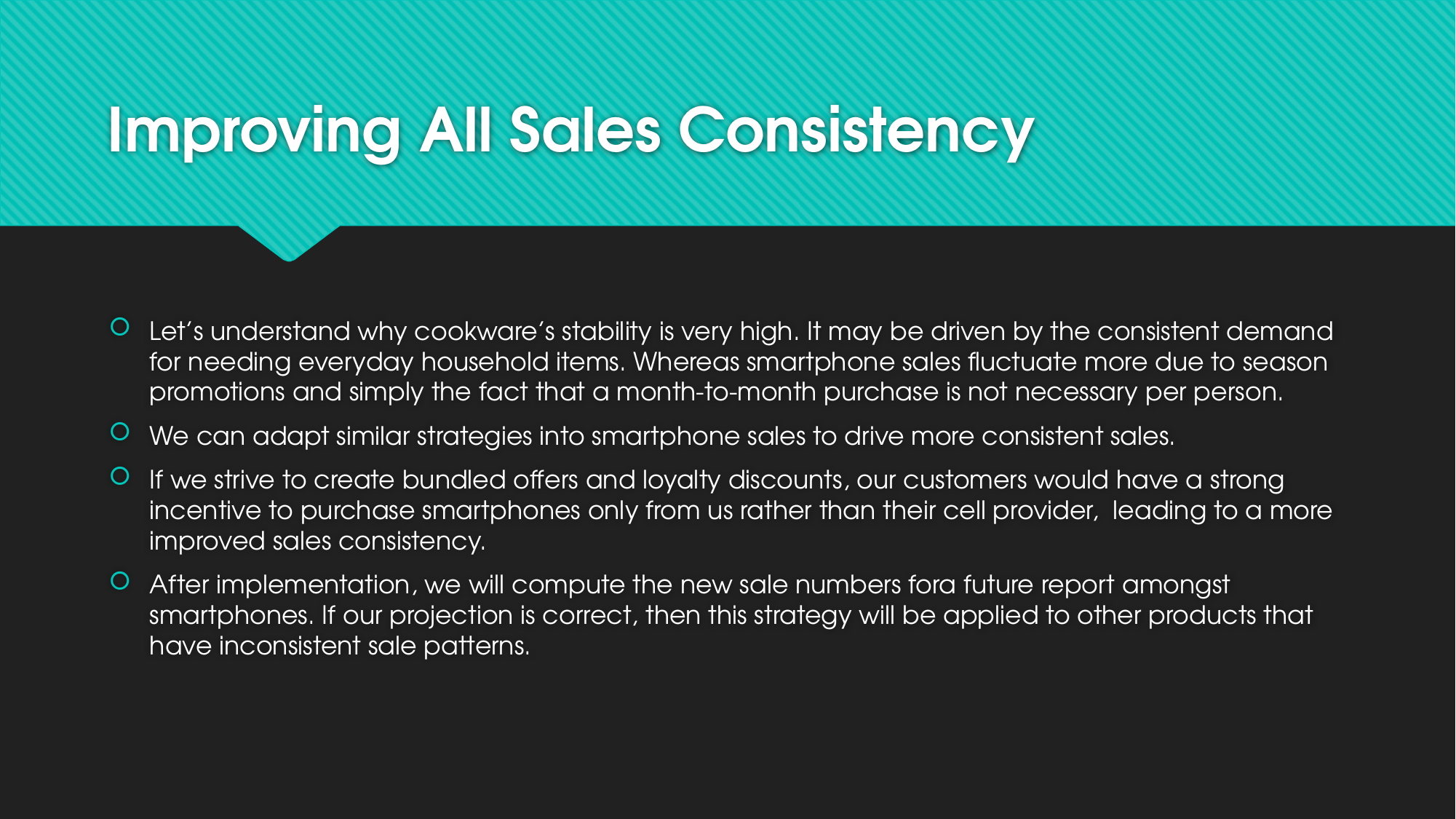

# Improving All Sales Consistency

Let’s understand why cookware’s stability is very high. It may be driven by the consistent demand for needing everyday household items. Whereas smartphone sales fluctuate more due to season promotions and simply the fact that a month-to-month purchase is not necessary per person.
We can adapt similar strategies into smartphone sales to drive more consistent sales.
If we strive to create bundled offers and loyalty discounts, our customers would have a strong incentive to purchase smartphones only from us rather than their cell provider,  leading to a more improved sales consistency.
After implementation, we will compute the new sale numbers fora future report amongst smartphones. If our projection is correct, then this strategy will be applied to other products that have inconsistent sale patterns.